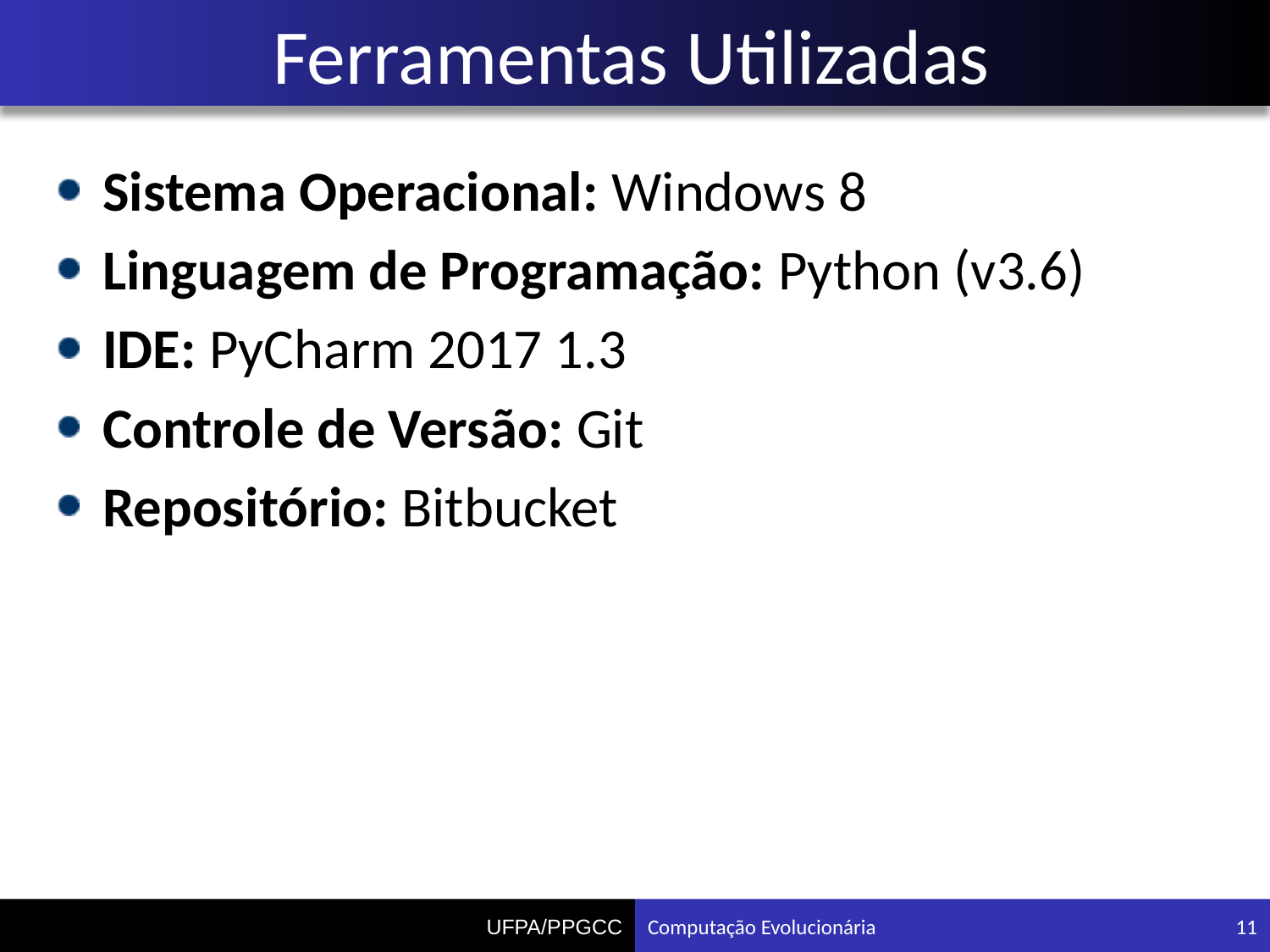

# Ferramentas Utilizadas
Sistema Operacional: Windows 8
Linguagem de Programação: Python (v3.6)
IDE: PyCharm 2017 1.3
Controle de Versão: Git
Repositório: Bitbucket
Computação Evolucionária
11